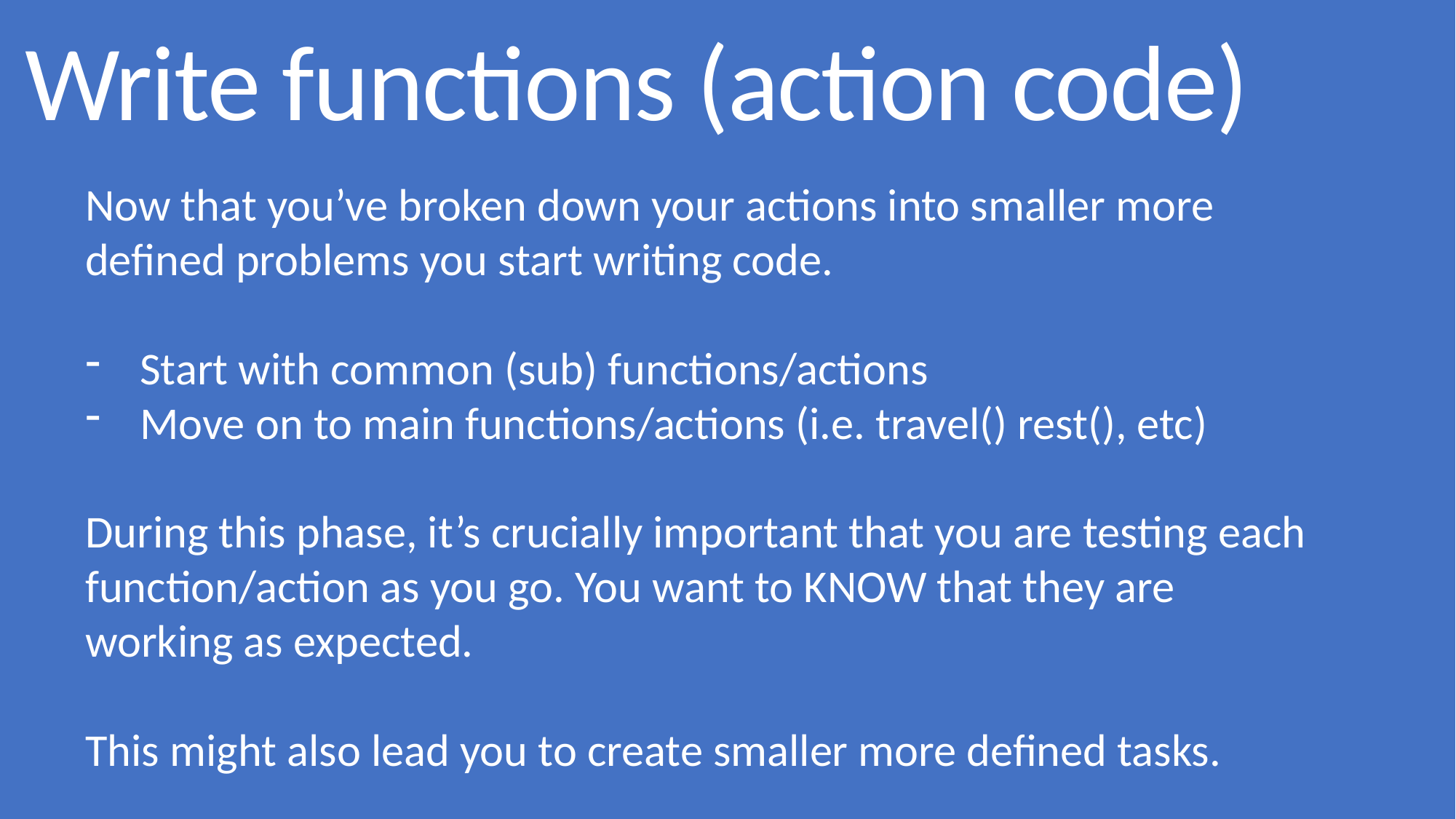

# Write functions (action code)
Now that you’ve broken down your actions into smaller more defined problems you start writing code.

Start with common (sub) functions/actions
Move on to main functions/actions (i.e. travel() rest(), etc)

During this phase, it’s crucially important that you are testing each function/action as you go. You want to KNOW that they are working as expected.

This might also lead you to create smaller more defined tasks.